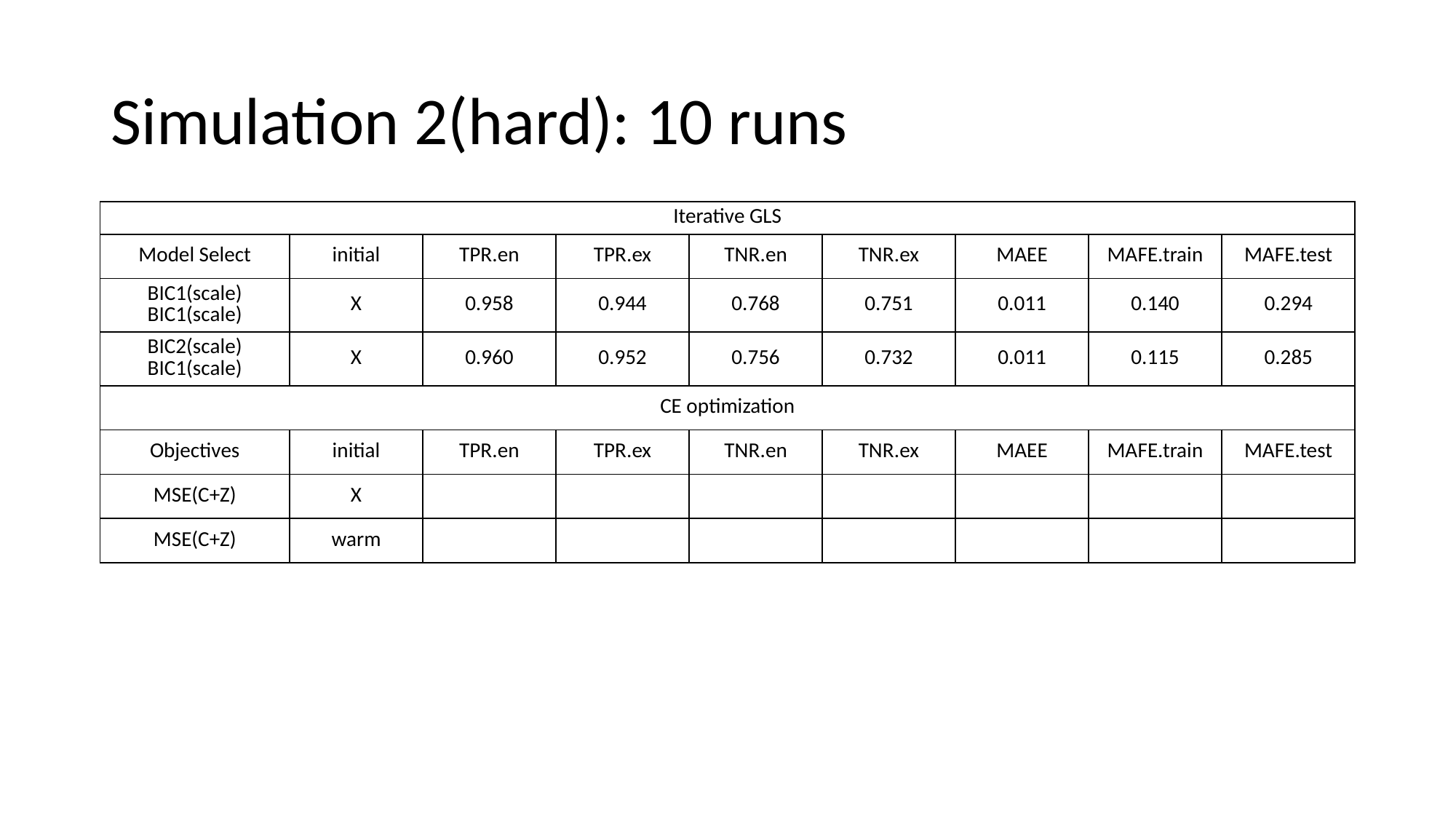

# Simulation 2(hard): 10 runs
| Iterative GLS |  |  |  |  |  |  |  |  |
| --- | --- | --- | --- | --- | --- | --- | --- | --- |
| Model Select | initial | TPR.en | TPR.ex | TNR.en | TNR.ex | MAEE | MAFE.train | MAFE.test |
| BIC1(scale) BIC1(scale) | X | 0.958 | 0.944 | 0.768 | 0.751 | 0.011 | 0.140 | 0.294 |
| BIC2(scale) BIC1(scale) | X | 0.960 | 0.952 | 0.756 | 0.732 | 0.011 | 0.115 | 0.285 |
| CE optimization |  |  |  |  |  |  |  |  |
| Objectives | initial | TPR.en | TPR.ex | TNR.en | TNR.ex | MAEE | MAFE.train | MAFE.test |
| MSE(C+Z) | X |  |  |  |  |  |  |  |
| MSE(C+Z) | warm |  |  |  |  |  |  |  |